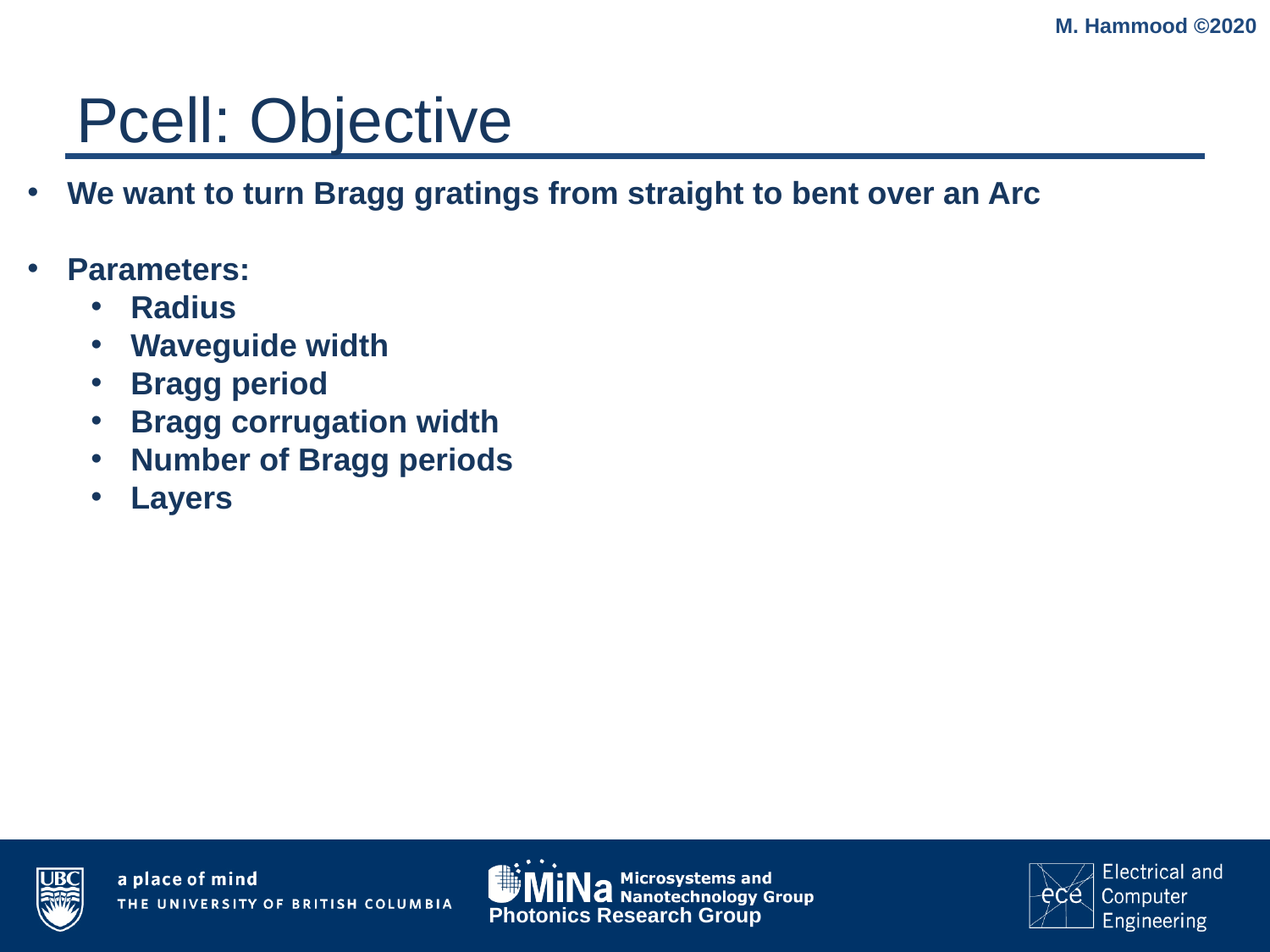

M. Hammood ©2020
# Pcell: Objective
We want to turn Bragg gratings from straight to bent over an Arc

Parameters:
Radius
Waveguide width
Bragg period
Bragg corrugation width
Number of Bragg periods
Layers

10